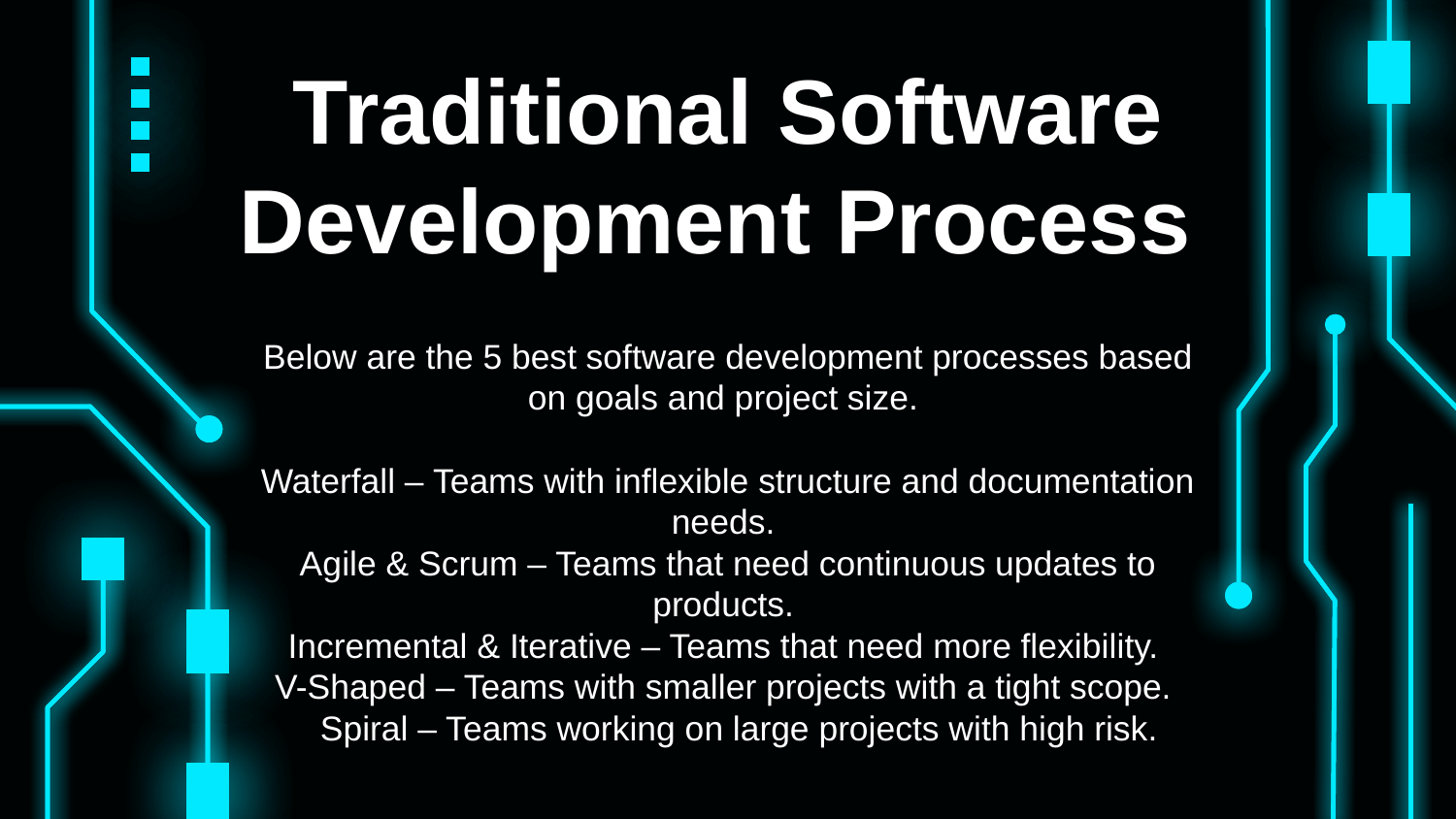

# Traditional Software Development Process
Below are the 5 best software development processes based on goals and project size.

Waterfall – Teams with inflexible structure and documentation needs.
Agile & Scrum – Teams that need continuous updates to products.
Incremental & Iterative – Teams that need more flexibility.
V-Shaped – Teams with smaller projects with a tight scope.
Spiral – Teams working on large projects with high risk.